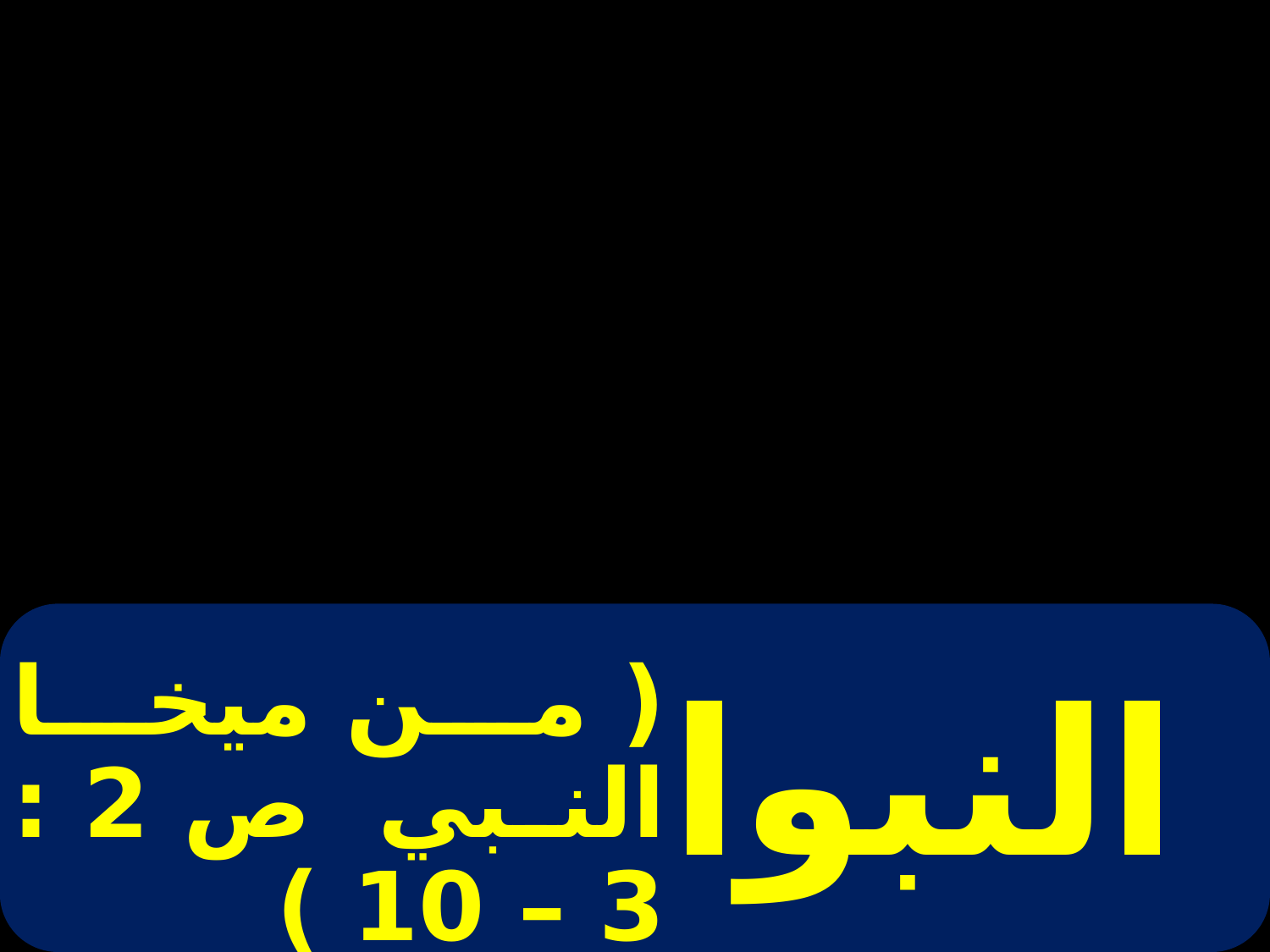

# ( من ميخا النبي  ص 2 : 3 – 10 )